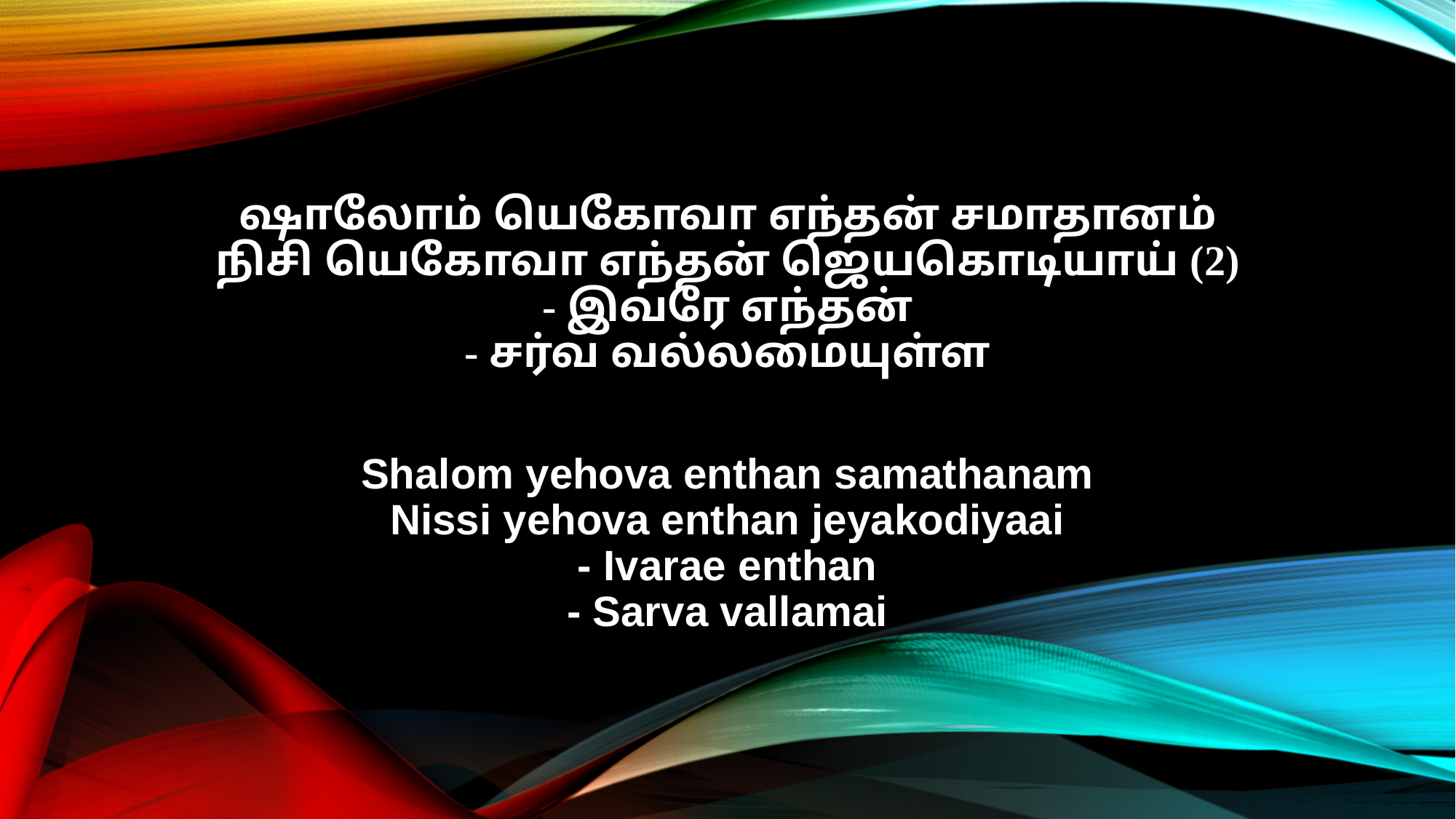

ஷாலோம் யெகோவா எந்தன் சமாதானம்
நிசி யெகோவா எந்தன் ஜெயகொடியாய் (2)
- இவரே எந்தன்
- சர்வ வல்லமையுள்ள

Shalom yehova enthan samathanam
Nissi yehova enthan jeyakodiyaai
- Ivarae enthan
- Sarva vallamai